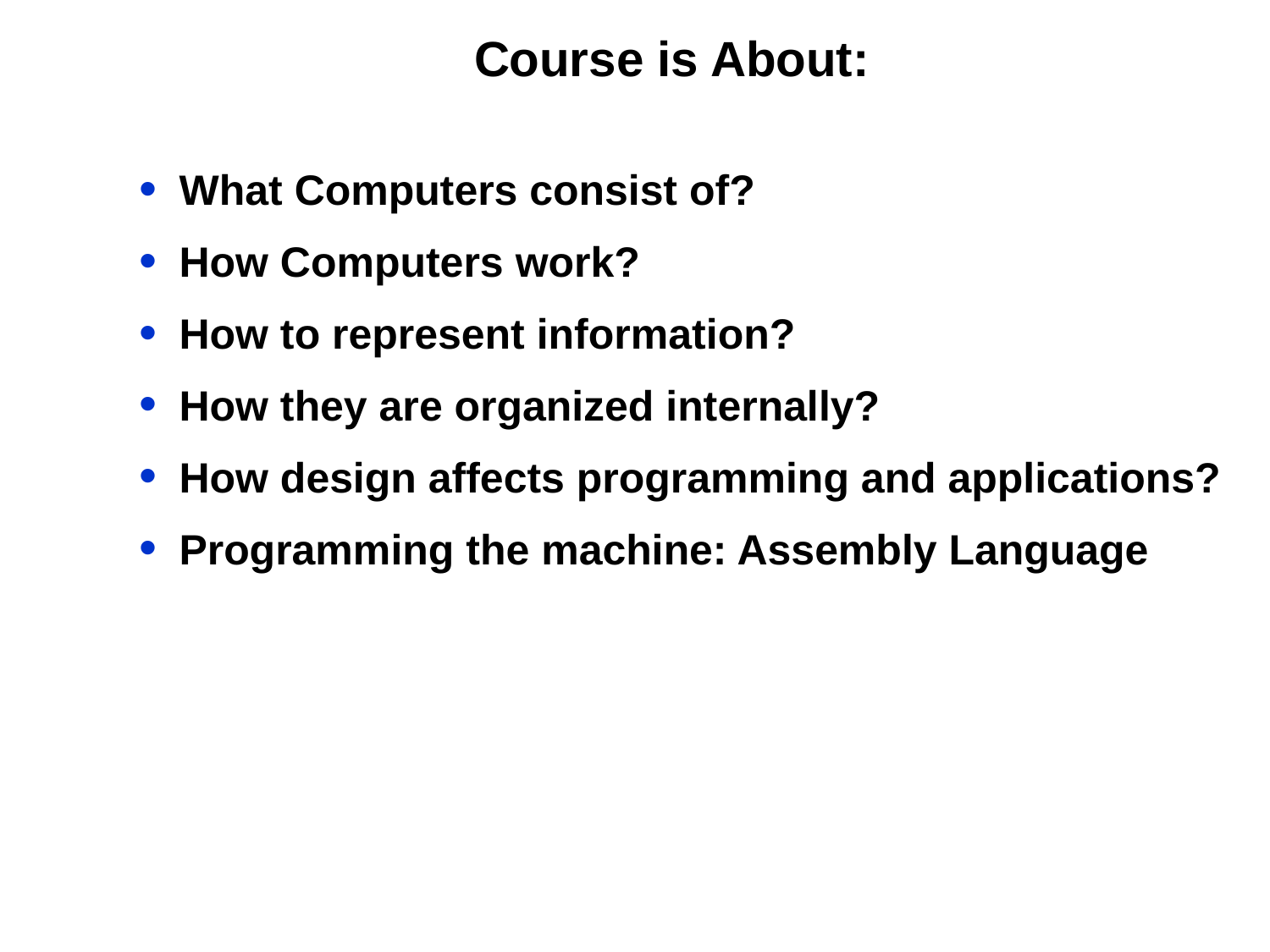

Course is About:

What Computers consist of?
How Computers work?
How to represent information?
How they are organized internally?
How design affects programming and applications?
Programming the machine: Assembly Language